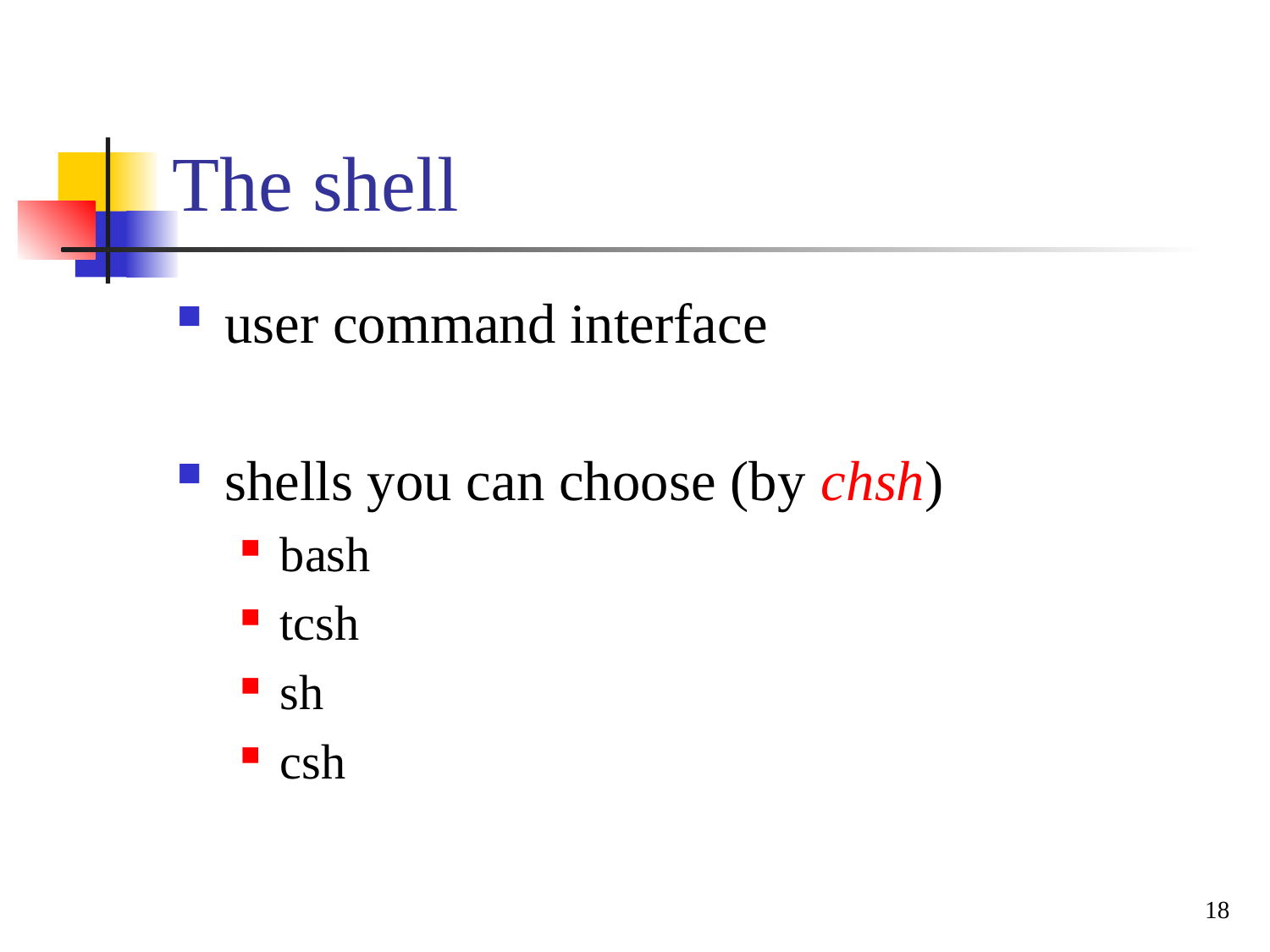

# The shell
user command interface

shells you can choose (by chsh)
bash
tcsh
sh
csh

18